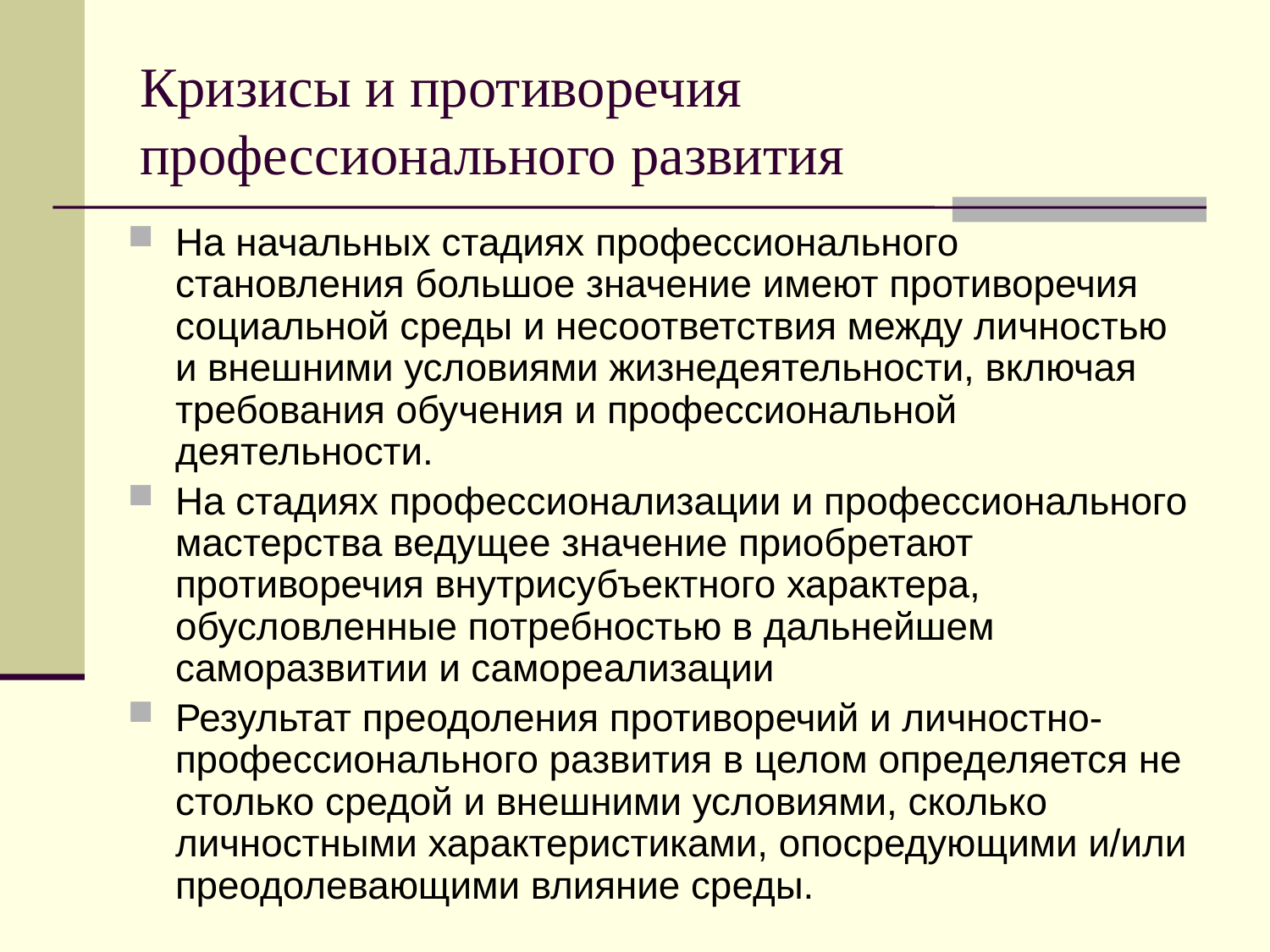

# Кризисы и противоречия профессионального развития
На начальных стадиях профессионального становления большое значение имеют противоречия социальной среды и несоответствия между личностью и внешними условиями жизнедеятельности, включая требования обучения и профессиональной деятельности.
На стадиях профессионализации и профессионального мастерства ведущее значение приобретают противоречия внутрисубъектного характера, обусловленные потребностью в дальнейшем саморазвитии и самореализации
Результат преодоления противоречий и личностно-профессионального развития в целом определяется не столько средой и внешними условиями, сколько личностными характеристиками, опосредующими и/или преодолевающими влияние среды.